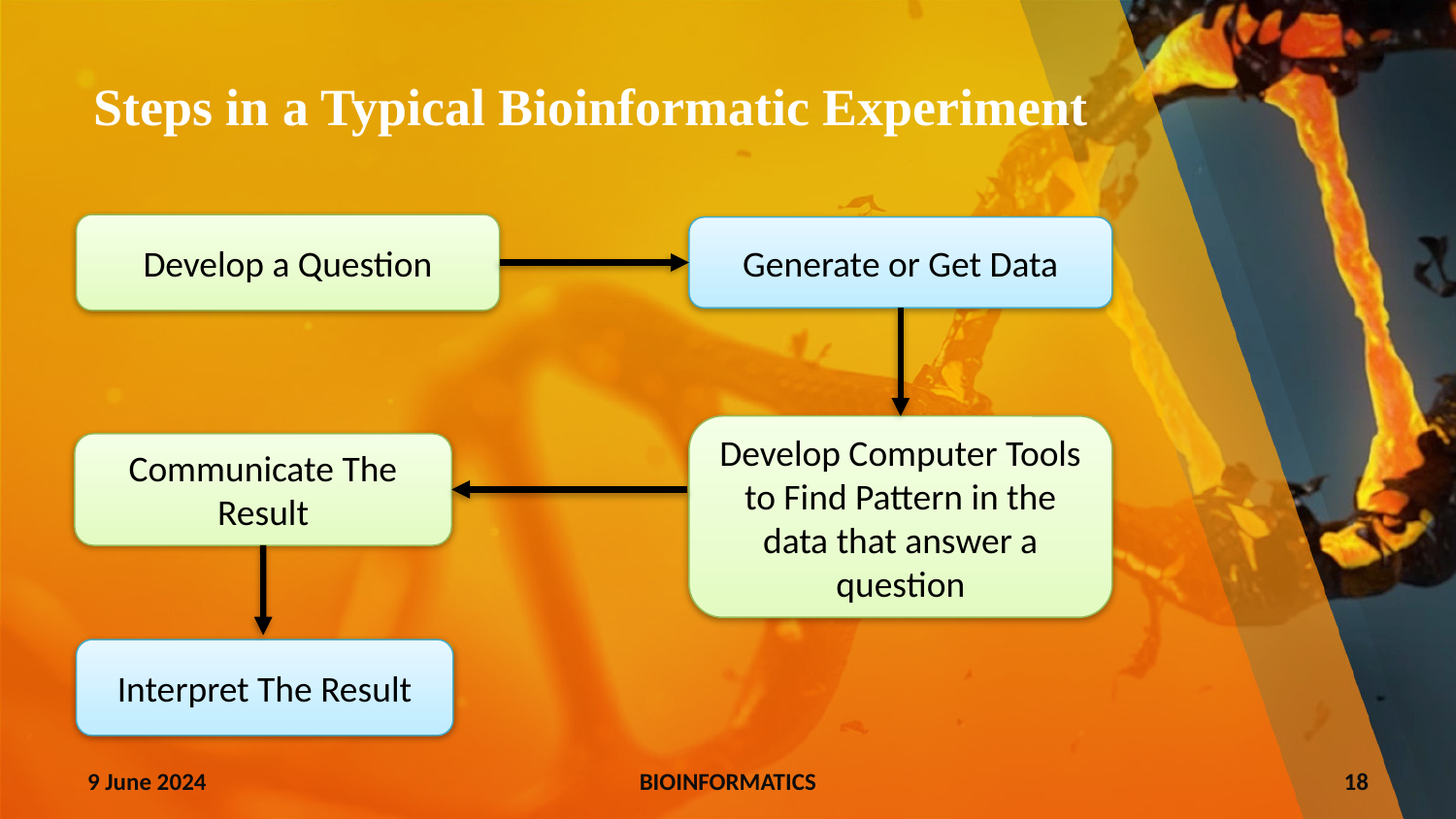

# Steps in a Typical Bioinformatic Experiment
Develop a Question
Generate or Get Data
Develop Computer Tools to Find Pattern in the data that answer a question
Communicate The Result
Interpret The Result
9 June 2024
BIOINFORMATICS
18